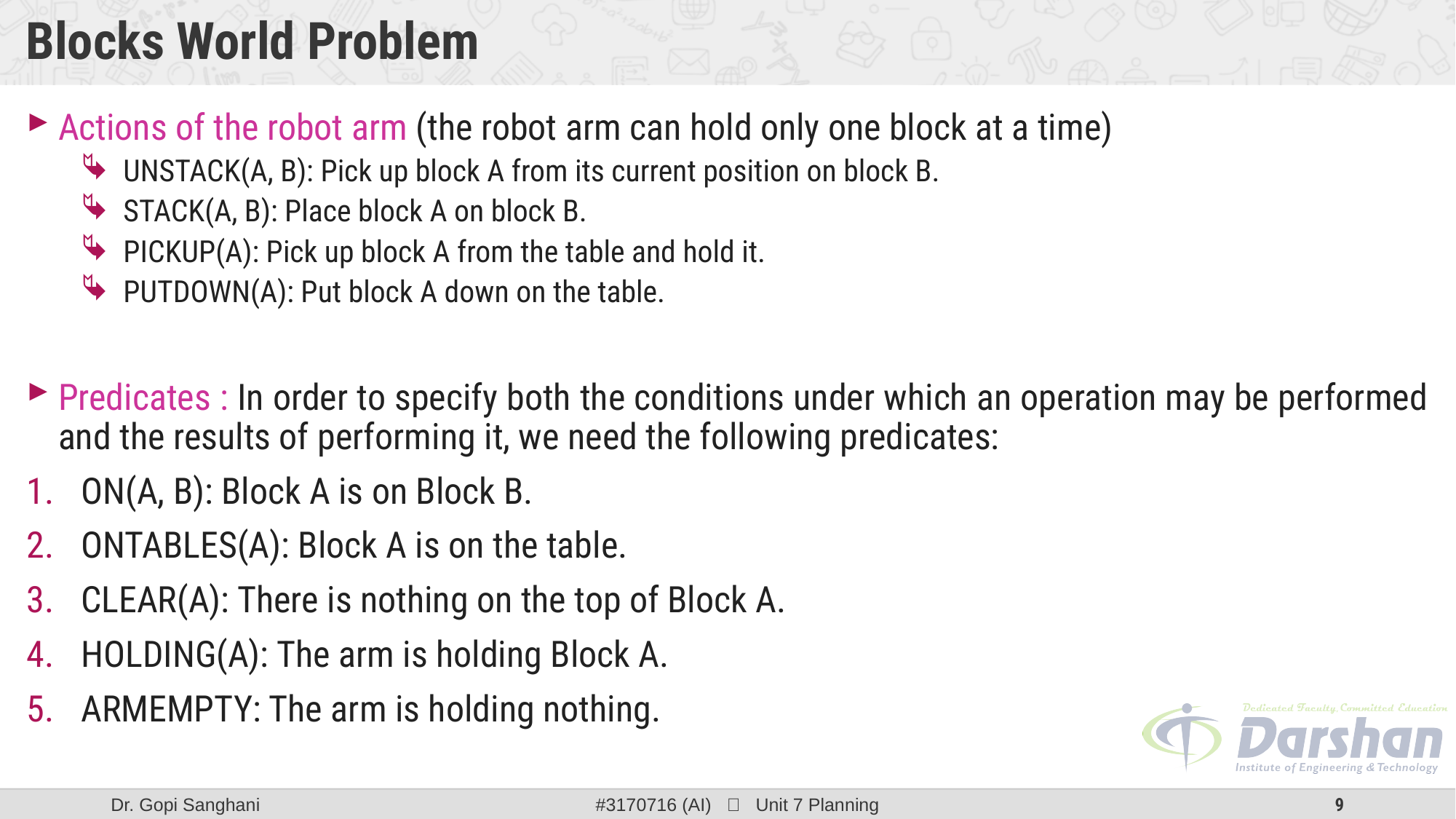

# Blocks World Problem
Actions of the robot arm (the robot arm can hold only one block at a time)
UNSTACK(A, B): Pick up block A from its current position on block B.
STACK(A, B): Place block A on block B.
PICKUP(A): Pick up block A from the table and hold it.
PUTDOWN(A): Put block A down on the table.

Predicates : In order to specify both the conditions under which an operation may be performed and the results of performing it, we need the following predicates:
ON(A, B): Block A is on Block B.
ONTABLES(A): Block A is on the table.
CLEAR(A): There is nothing on the top of Block A.
HOLDING(A): The arm is holding Block A.
ARMEMPTY: The arm is holding nothing.